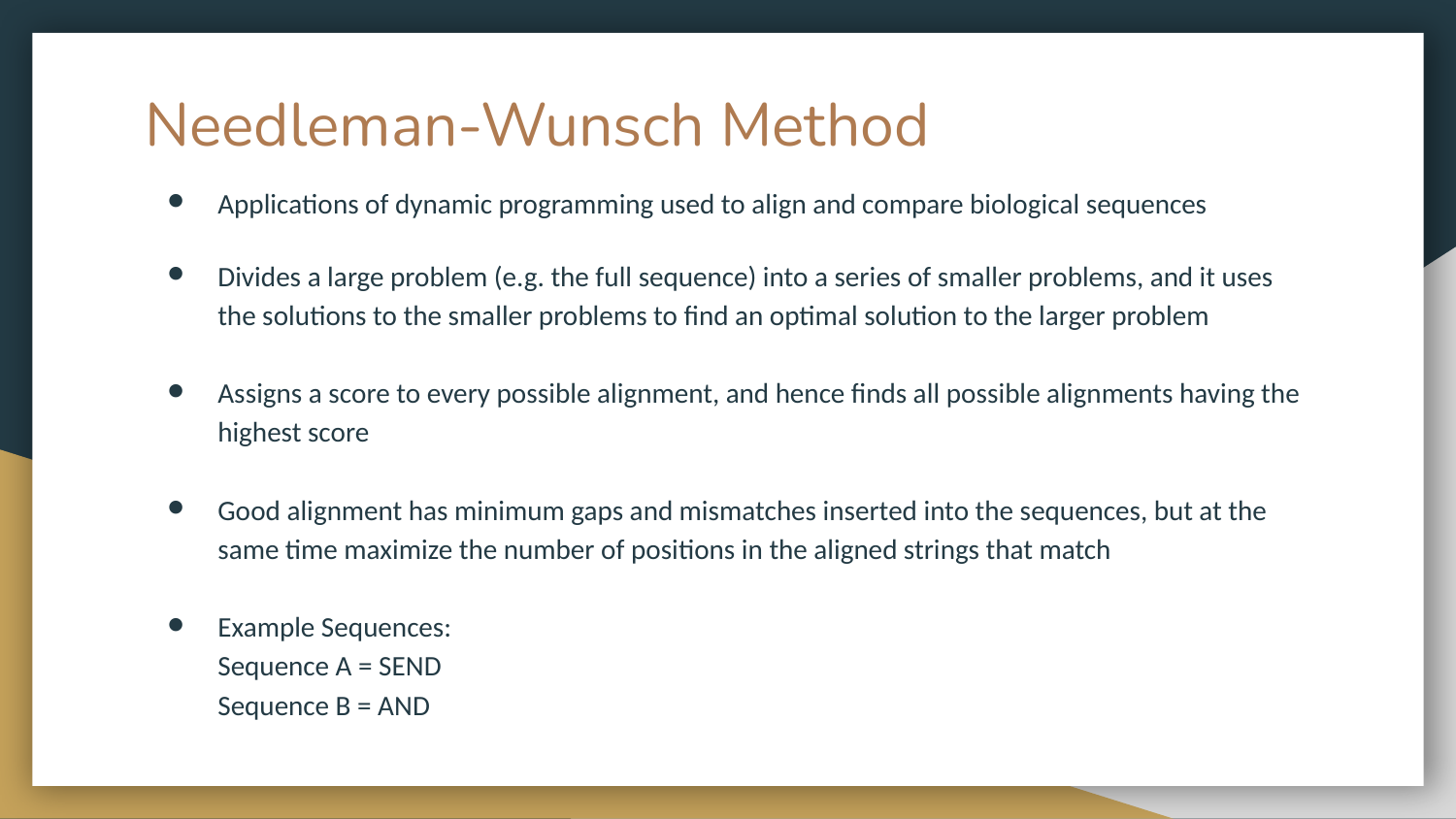

# Needleman-Wunsch Method
Applications of dynamic programming used to align and compare biological sequences
Divides a large problem (e.g. the full sequence) into a series of smaller problems, and it uses the solutions to the smaller problems to find an optimal solution to the larger problem
Assigns a score to every possible alignment, and hence finds all possible alignments having the highest score
Good alignment has minimum gaps and mismatches inserted into the sequences, but at the same time maximize the number of positions in the aligned strings that match

Example Sequences:
Sequence A = SEND
Sequence B = AND